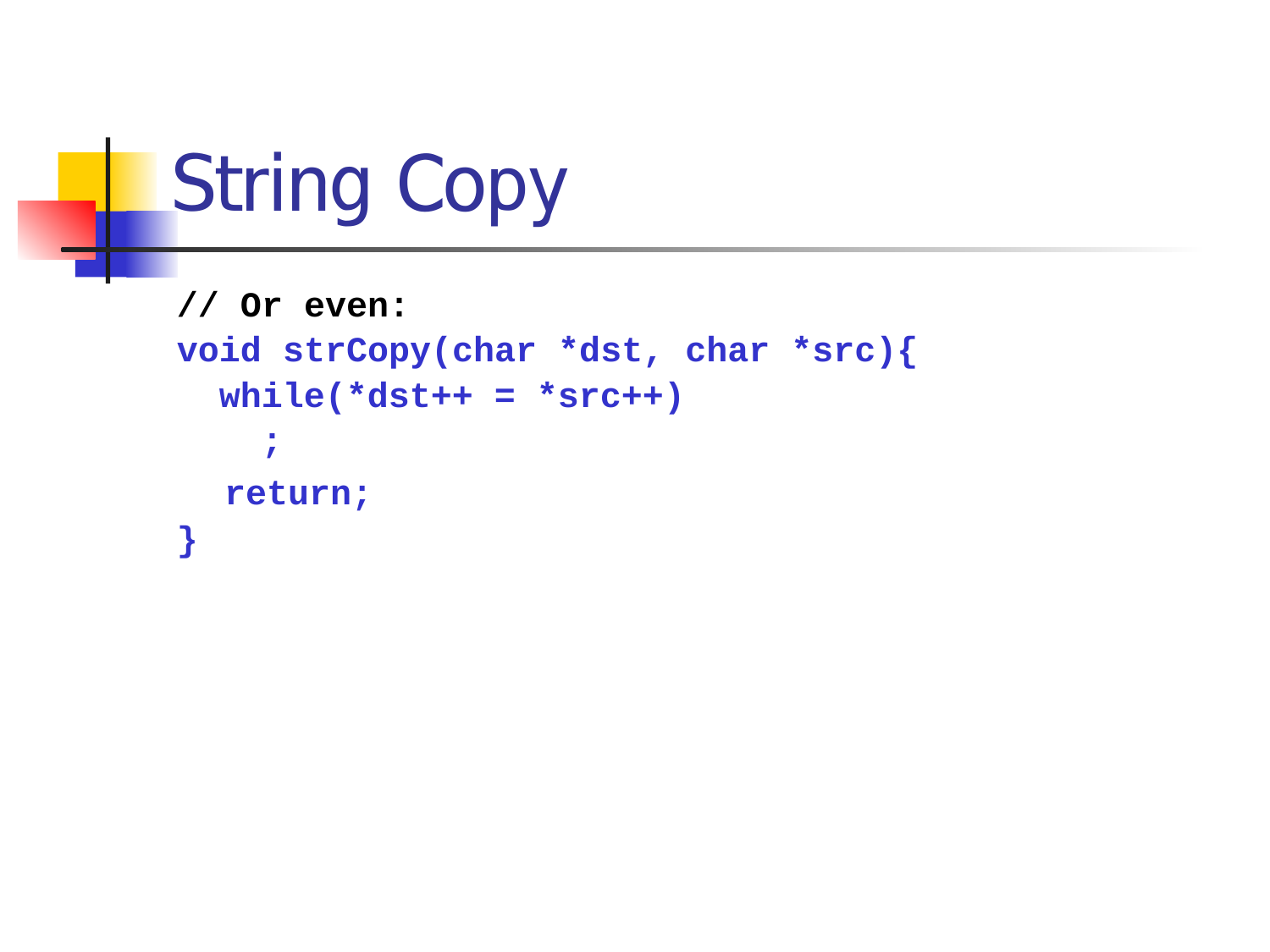

# String Copy
// Or even:
void strCopy(char *dst, char *src){
  while(*dst++ = *src++)
    ;
	return;
}